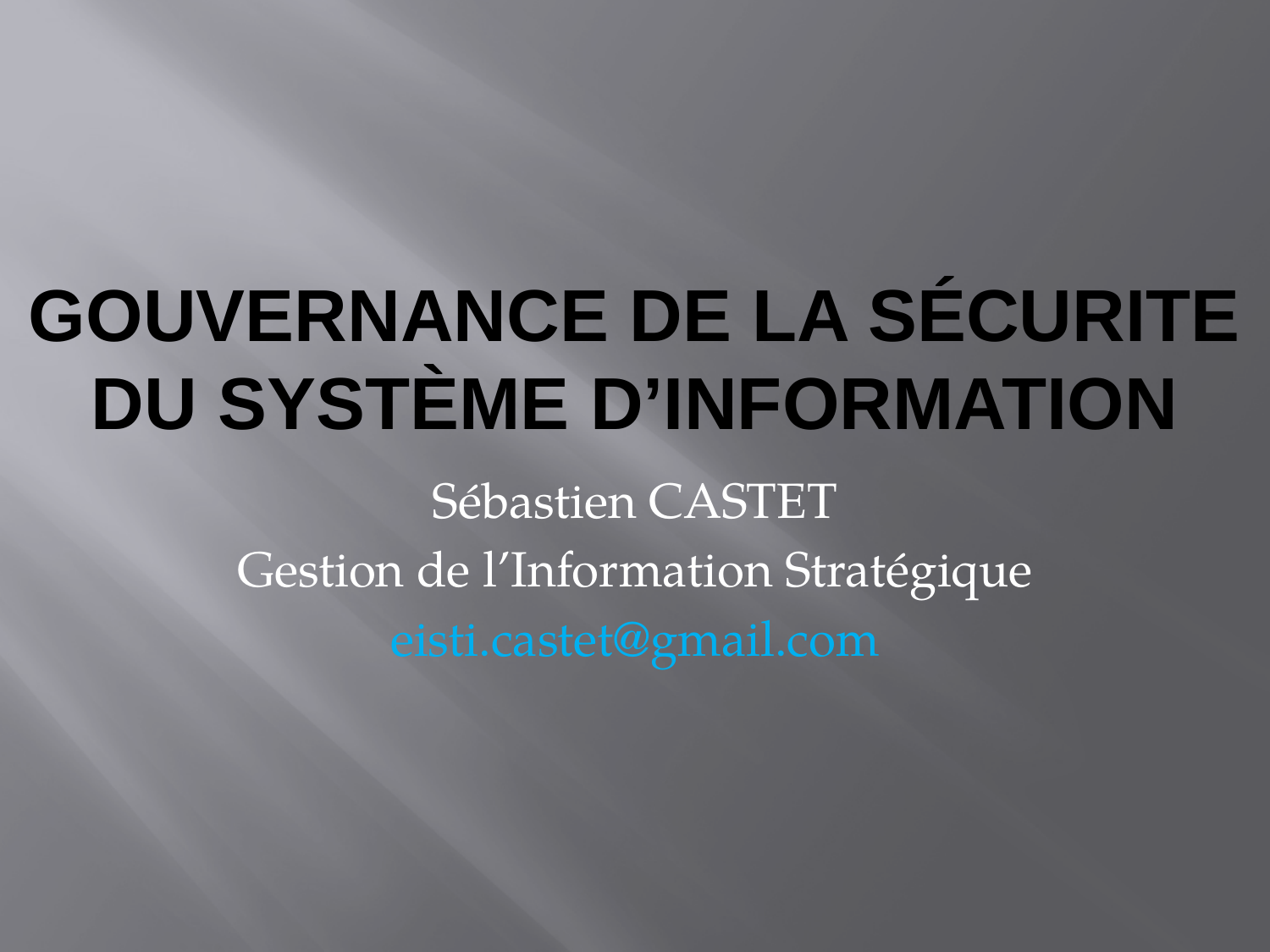

# Gouvernance de la sécurite du Système d’information
Sébastien CASTET
Gestion de l’Information Stratégique
eisti.castet@gmail.com